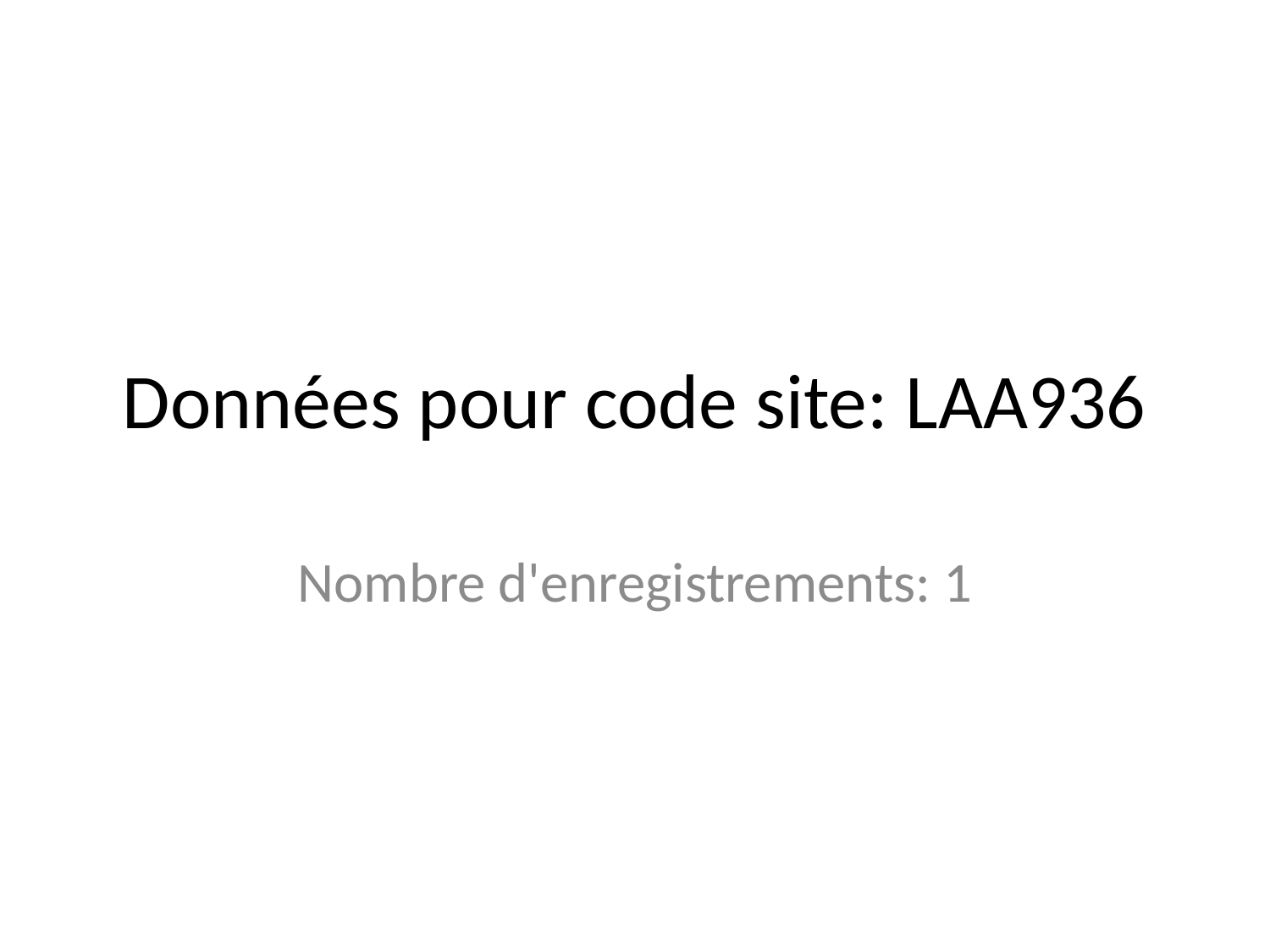

# Données pour code site: LAA936
Nombre d'enregistrements: 1